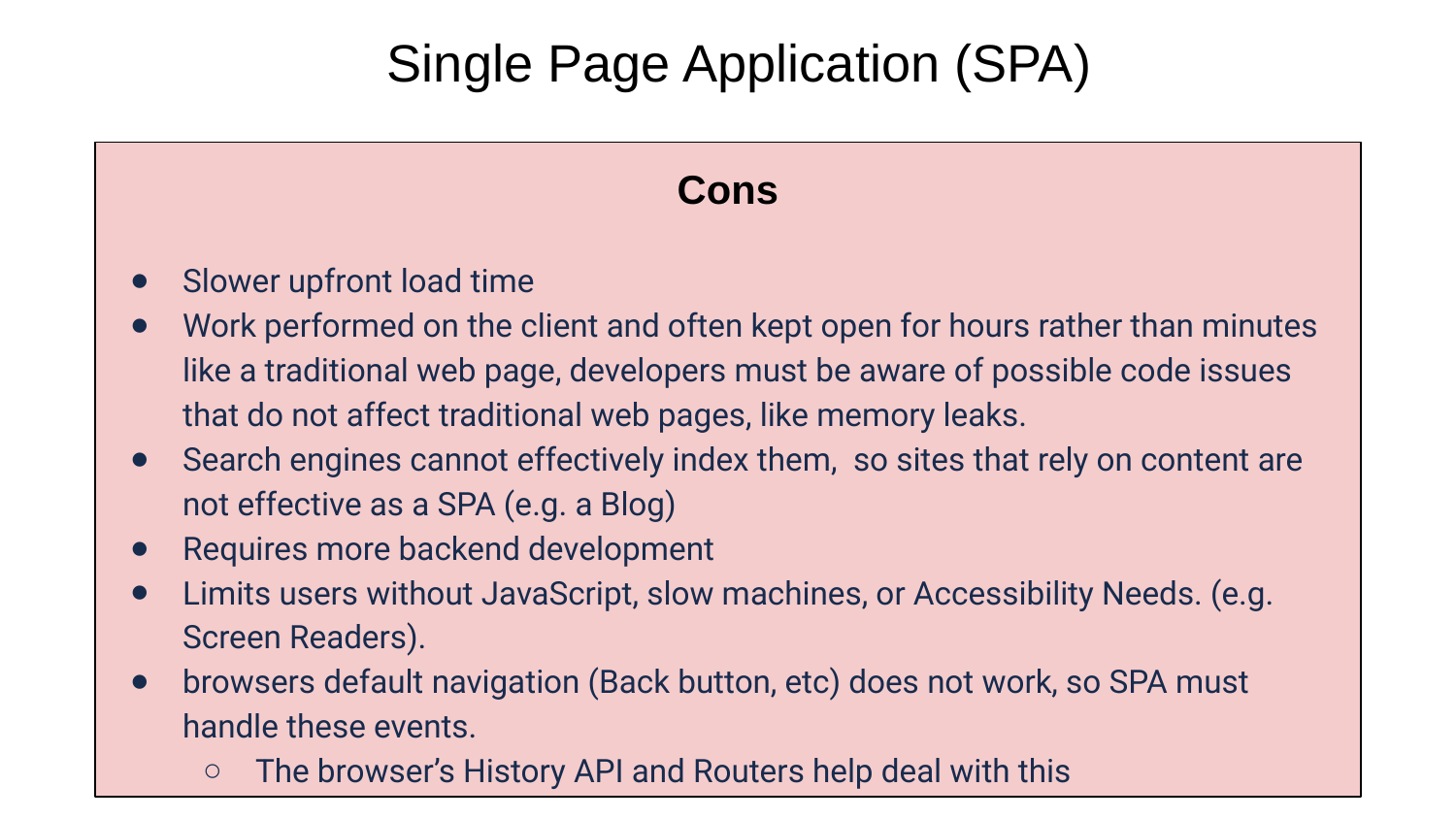

# Single Page Application (SPA)
Cons
Slower upfront load time
Work performed on the client and often kept open for hours rather than minutes like a traditional web page, developers must be aware of possible code issues that do not affect traditional web pages, like memory leaks.
Search engines cannot effectively index them,  so sites that rely on content are not effective as a SPA (e.g. a Blog)
Requires more backend development
Limits users without JavaScript, slow machines, or Accessibility Needs. (e.g. Screen Readers).
browsers default navigation (Back button, etc) does not work, so SPA must handle these events.
The browser’s History API and Routers help deal with this